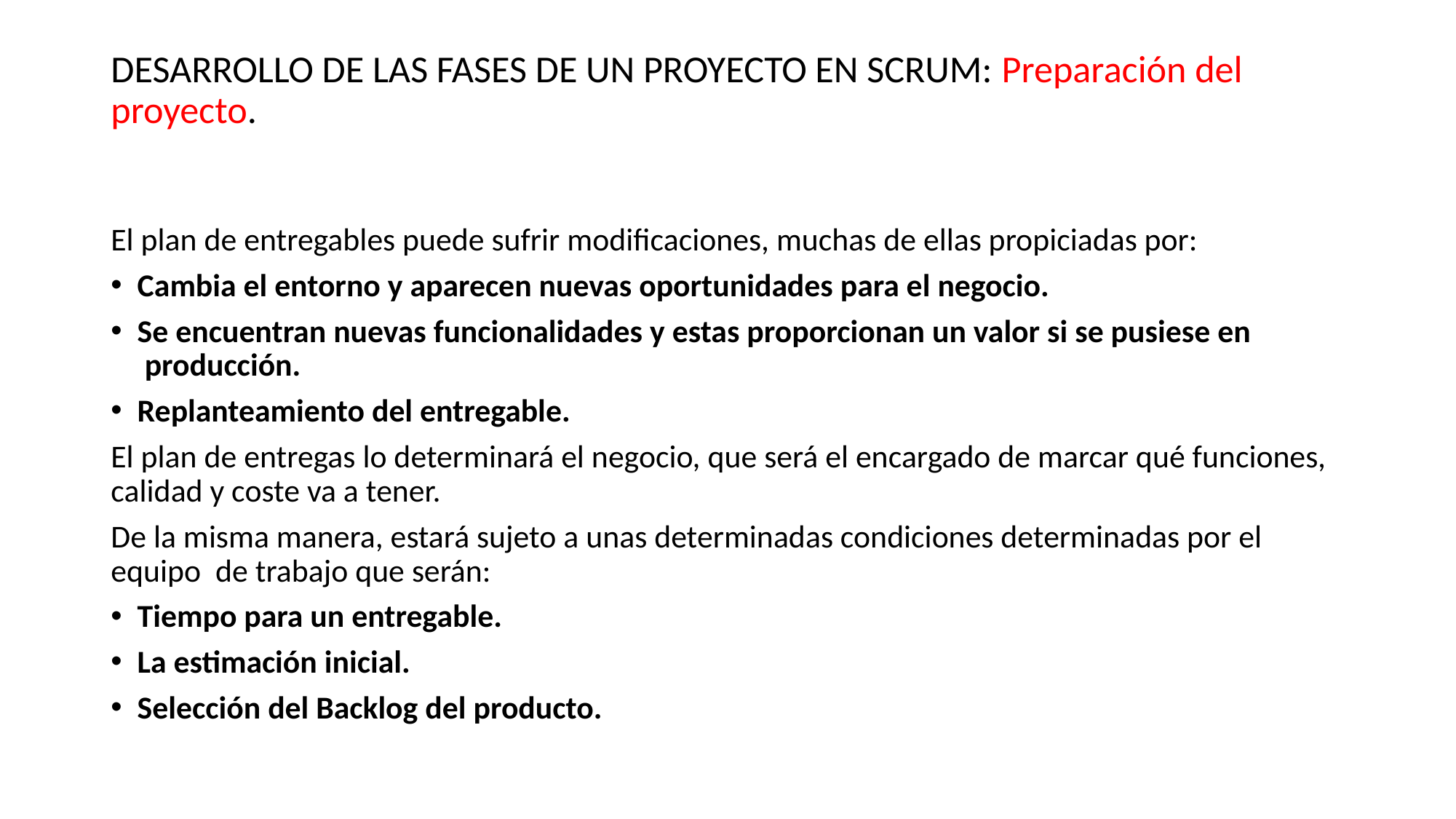

# DESARROLLO DE LAS FASES DE UN PROYECTO EN SCRUM: Preparación del proyecto.
El plan de entregables puede sufrir modificaciones, muchas de ellas propiciadas por:
Cambia el entorno y aparecen nuevas oportunidades para el negocio.
Se encuentran nuevas funcionalidades y estas proporcionan un valor si se pusiese en  producción.
Replanteamiento del entregable.
El plan de entregas lo determinará el negocio, que será el encargado de marcar qué funciones,  calidad y coste va a tener.
De la misma manera, estará sujeto a unas determinadas condiciones determinadas por el equipo  de trabajo que serán:
Tiempo para un entregable.
La estimación inicial.
Selección del Backlog del producto.